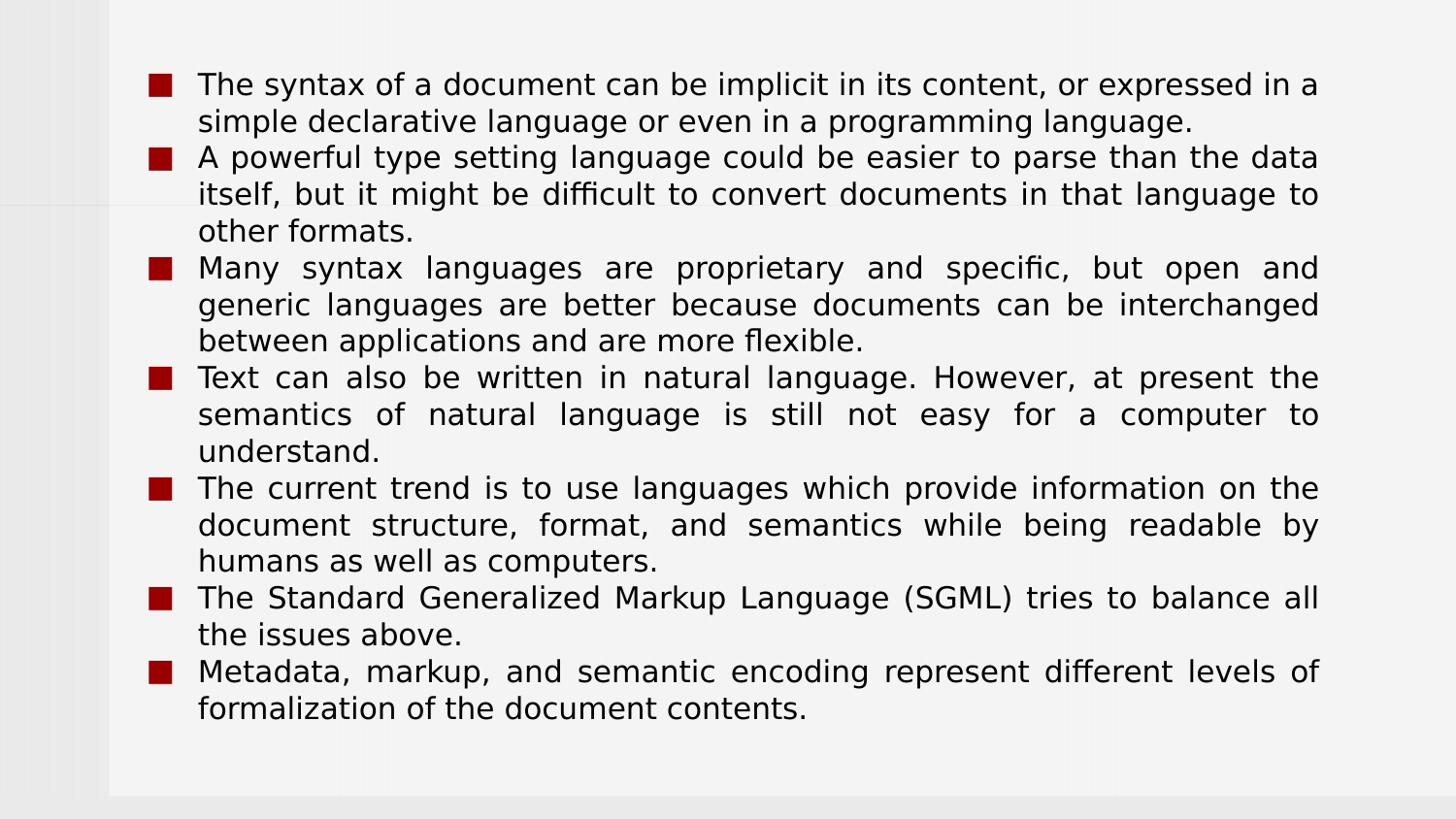

The syntax of a document can be implicit in its content, or expressed in a simple declarative language or even in a programming language.
A powerful type setting language could be easier to parse than the data itself, but it might be difficult to convert documents in that language to other formats.
Many syntax languages are proprietary and specific, but open and generic languages are better because documents can be interchanged between applications and are more flexible.
Text can also be written in natural language. However, at present the semantics of natural language is still not easy for a computer to understand.
The current trend is to use languages which provide information on the document structure, format, and semantics while being readable by humans as well as computers.
The Standard Generalized Markup Language (SGML) tries to balance all the issues above.
Metadata, markup, and semantic encoding represent different levels of formalization of the document contents.